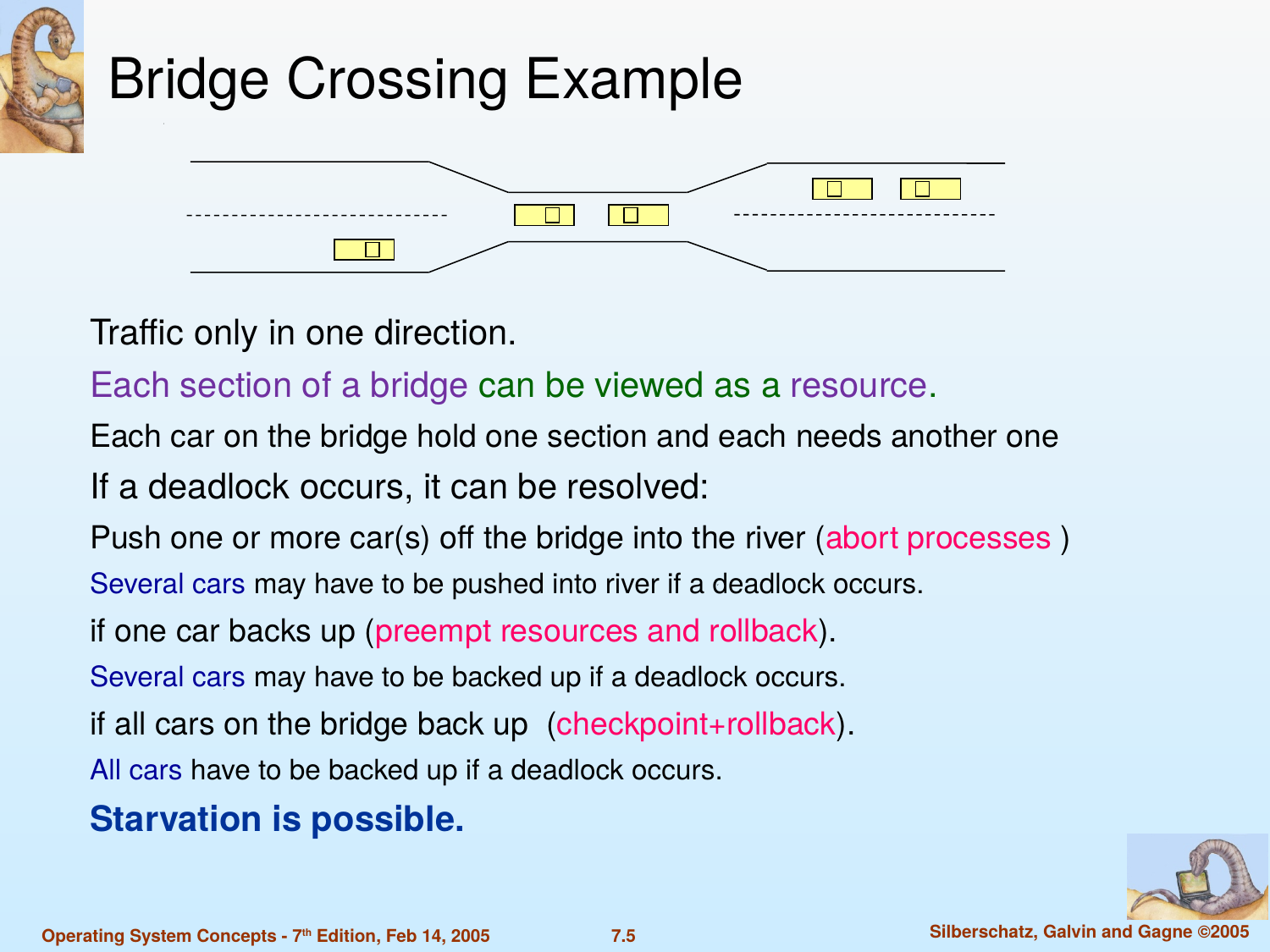

Bridge Crossing Example

Traffic only in one direction.
Each section of a bridge can be viewed as a resource.
Each car on the bridge hold one section and each needs another one
If a deadlock occurs, it can be resolved:
Push one or more car(s) off the bridge into the river (abort processes )
Several cars may have to be pushed into river if a deadlock occurs.
if one car backs up (preempt resources and rollback).
Several cars may have to be backed up if a deadlock occurs.
if all cars on the bridge back up  (checkpoint+rollback).
All cars have to be backed up if a deadlock occurs.
Starvation is possible.